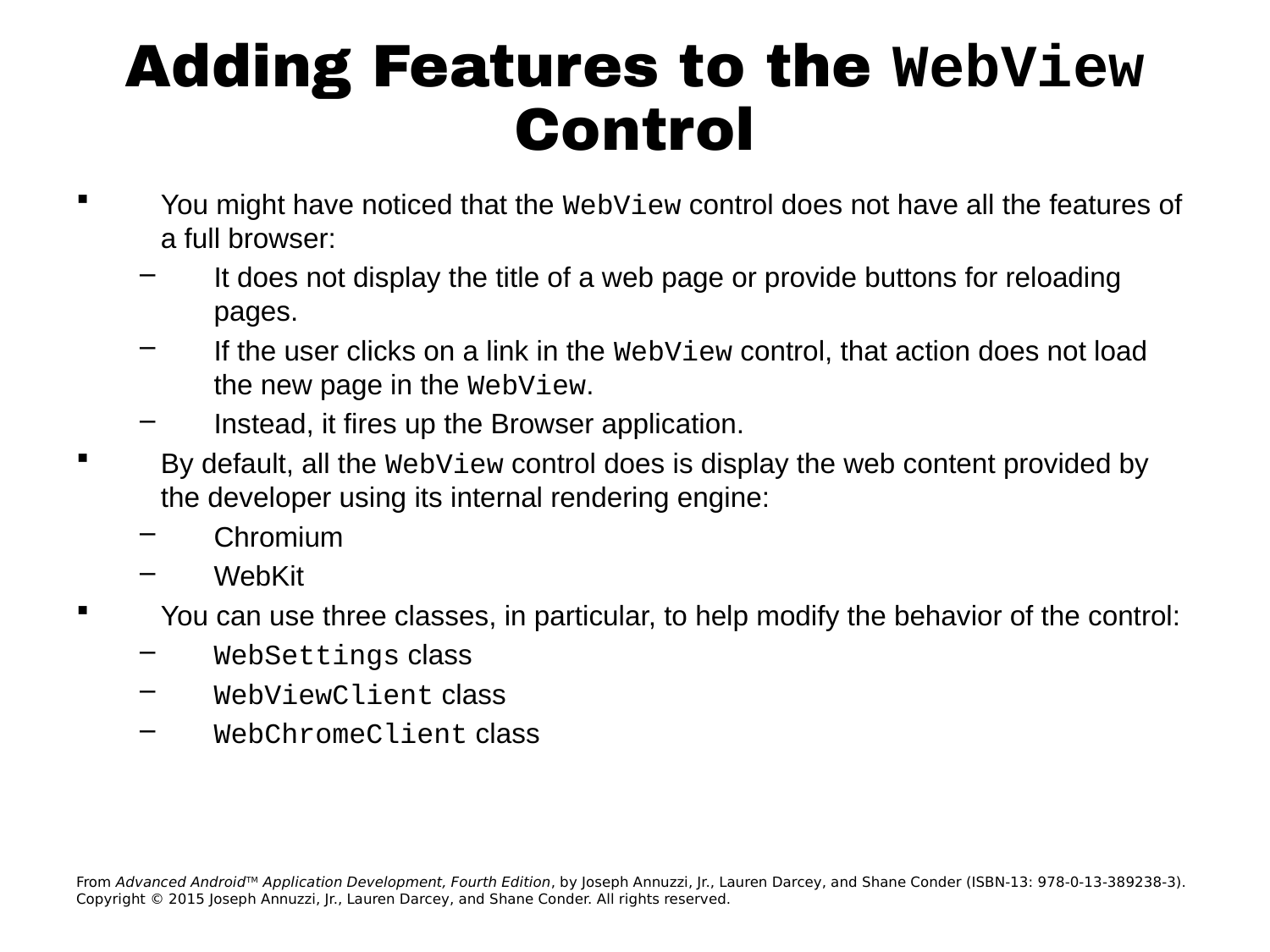

# Adding Features to the WebView Control
You might have noticed that the WebView control does not have all the features of a full browser:
It does not display the title of a web page or provide buttons for reloading pages.
If the user clicks on a link in the WebView control, that action does not load the new page in the WebView.
Instead, it fires up the Browser application.
By default, all the WebView control does is display the web content provided by the developer using its internal rendering engine:
Chromium
WebKit
You can use three classes, in particular, to help modify the behavior of the control:
WebSettings class
WebViewClient class
WebChromeClient class
From Advanced AndroidTM Application Development, Fourth Edition, by Joseph Annuzzi, Jr., Lauren Darcey, and Shane Conder (ISBN-13: 978-0-13-389238-3). Copyright © 2015 Joseph Annuzzi, Jr., Lauren Darcey, and Shane Conder. All rights reserved.